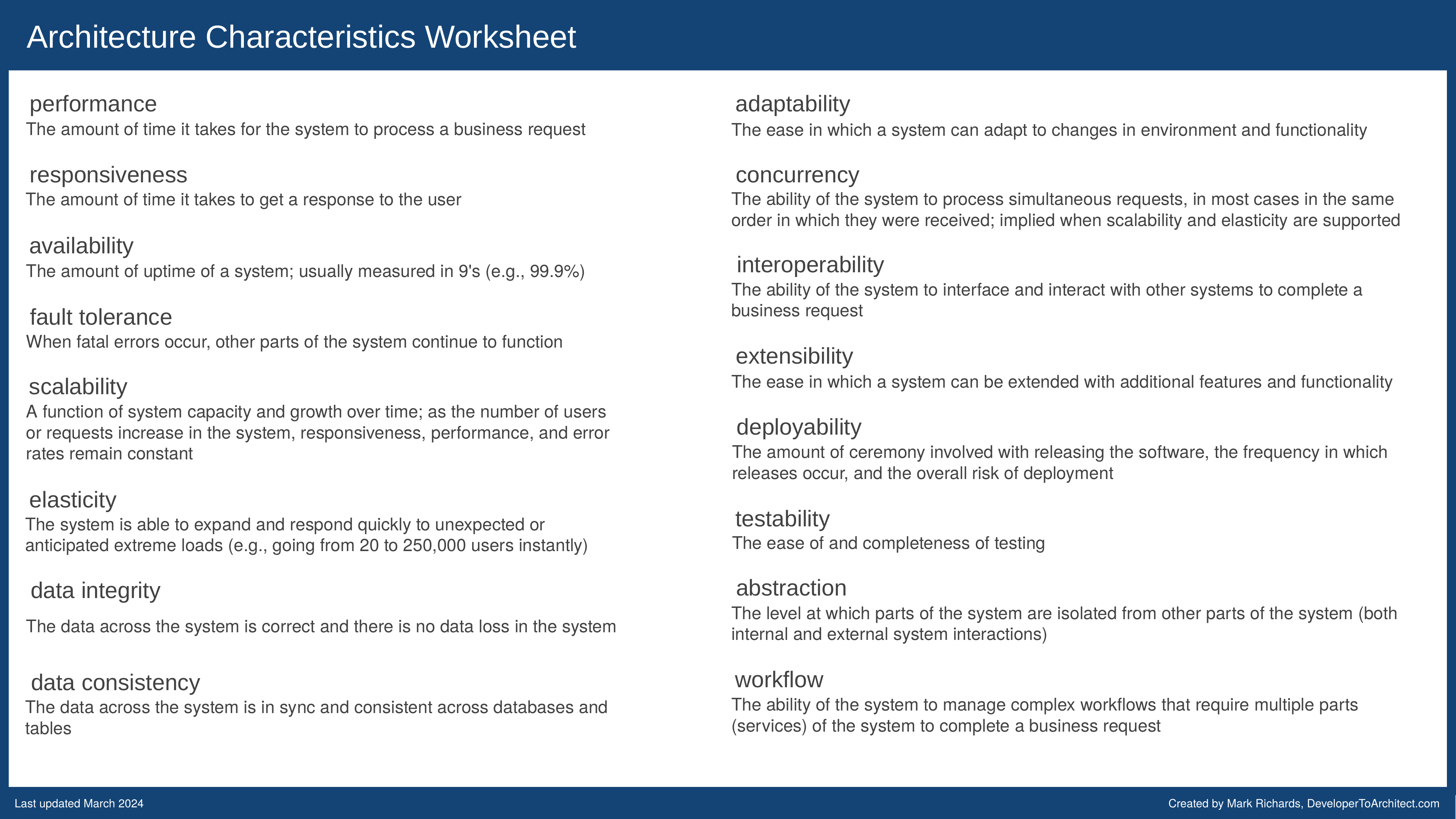

Architecture Characteristics Worksheet

performance
adaptability
The amount of time it takes for the system to process a business request
The ease in which a system can adapt to changes in environment and functionality
responsiveness
concurrency
The ability of the system to process simultaneous requests, in most cases in the same order in which they were received; implied when scalability and elasticity are supported
The amount of time it takes to get a response to the user
availability
interoperability
The amount of uptime of a system; usually measured in 9's (e.g., 99.9%)
The ability of the system to interface and interact with other systems to complete a business request
fault tolerance
When fatal errors occur, other parts of the system continue to function
extensibility
The ease in which a system can be extended with additional features and functionality
scalability
A function of system capacity and growth over time; as the number of users or requests increase in the system, responsiveness, performance, and error rates remain constant
deployability
The amount of ceremony involved with releasing the software, the frequency in which releases occur, and the overall risk of deployment
elasticity
testability
The system is able to expand and respond quickly to unexpected or anticipated extreme loads (e.g., going from 20 to 250,000 users instantly)
The ease of and completeness of testing
abstraction
data integrity
The level at which parts of the system are isolated from other parts of the system (both internal and external system interactions)
The data across the system is correct and there is no data loss in the system
workflow
data consistency
The ability of the system to manage complex workflows that require multiple parts (services) of the system to complete a business request
The data across the system is in sync and consistent across databases and tables

Last updated March 2024
Created by Mark Richards, DeveloperToArchitect.com